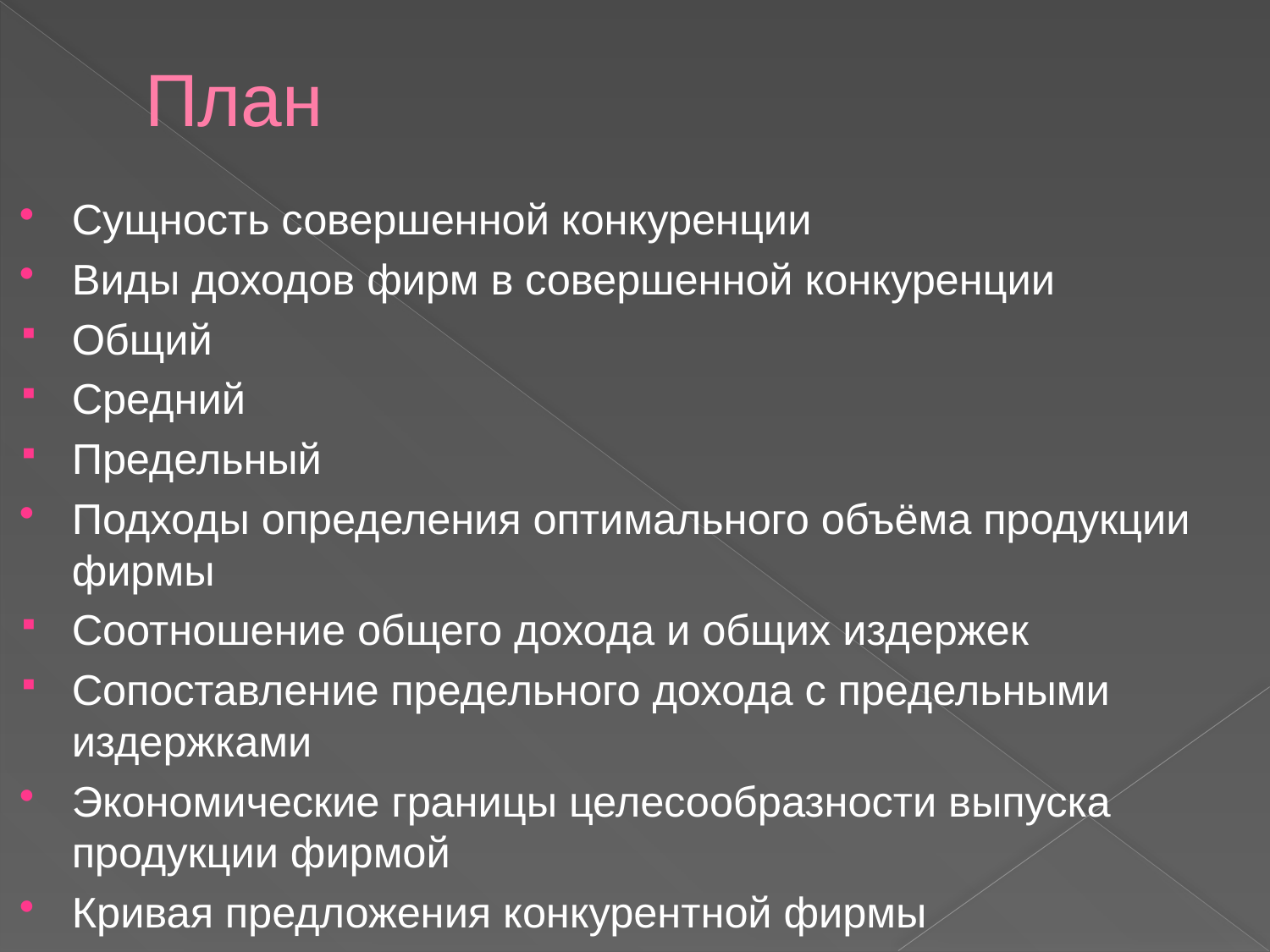

# План
Сущность совершенной конкуренции
Виды доходов фирм в совершенной конкуренции
Общий
Средний
Предельный
Подходы определения оптимального объёма продукции фирмы
Соотношение общего дохода и общих издержек
Сопоставление предельного дохода с предельными издержками
Экономические границы целесообразности выпуска продукции фирмой
Кривая предложения конкурентной фирмы